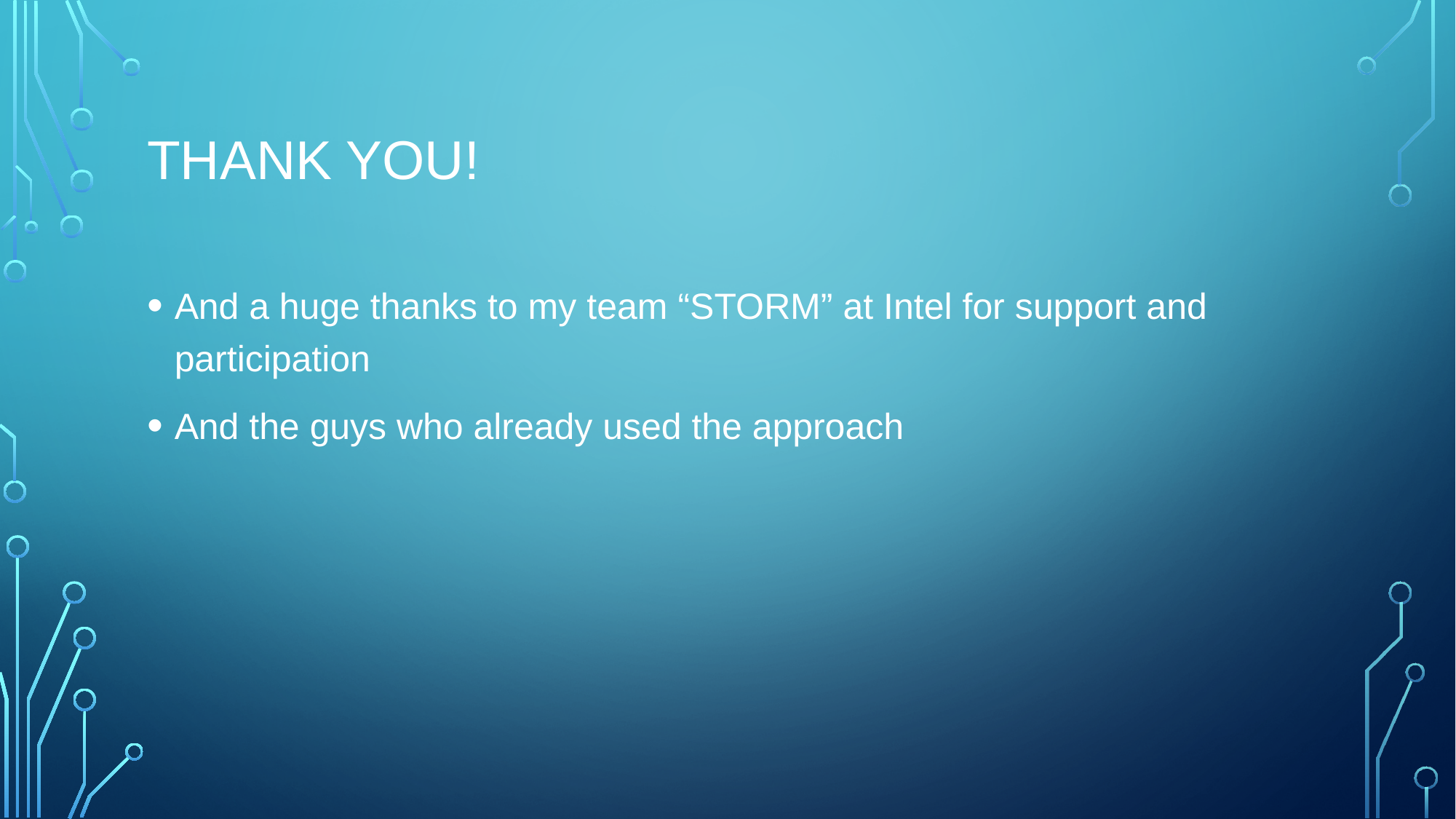

# Thank you!
And a huge thanks to my team “STORM” at Intel for support and participation
And the guys who already used the approach